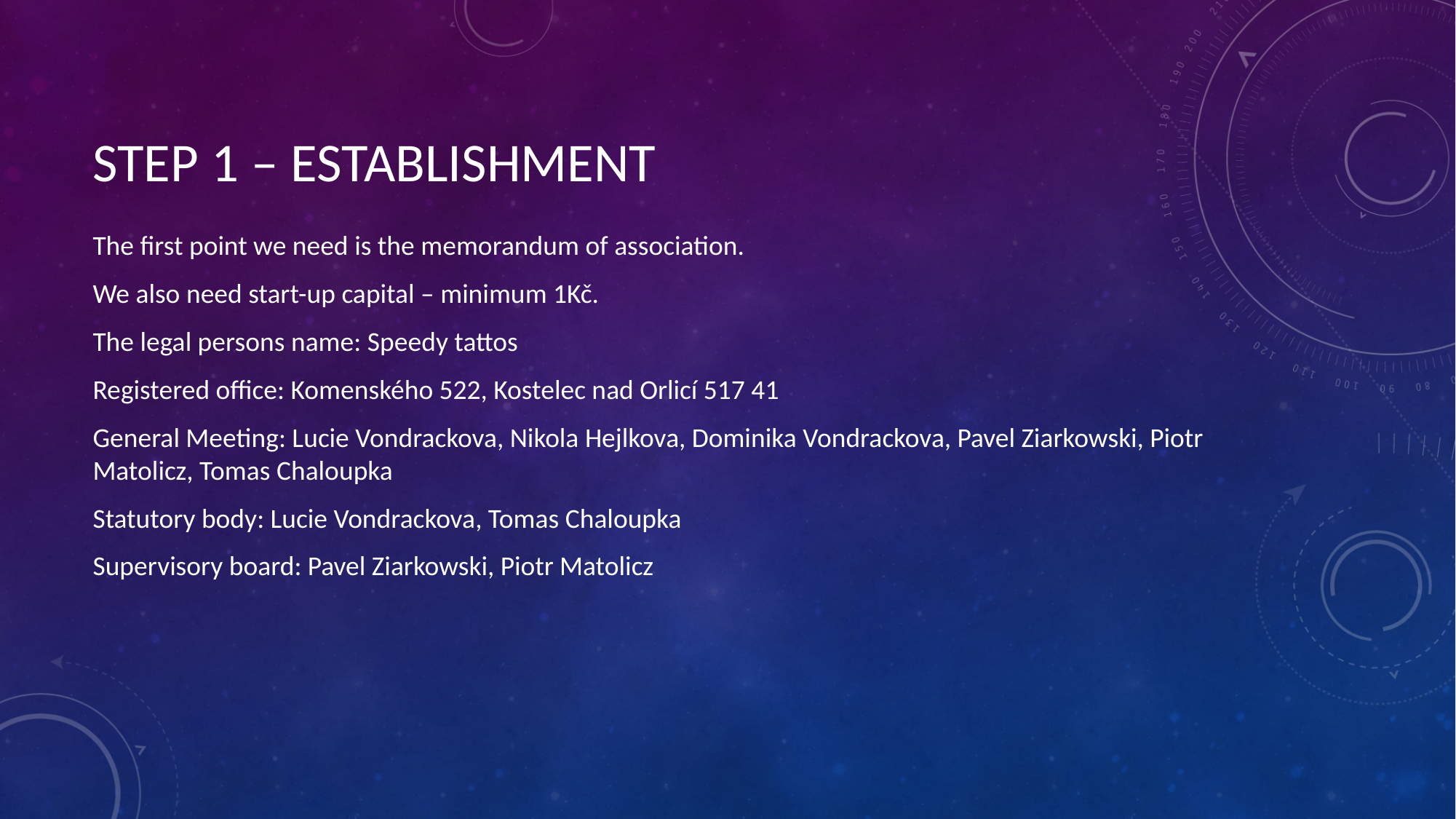

# Step 1 – establishment
The first point we need is the memorandum of association.
We also need start-up capital – minimum 1Kč.
The legal persons name: Speedy tattos
Registered office: Komenského 522, Kostelec nad Orlicí 517 41
General Meeting: Lucie Vondrackova, Nikola Hejlkova, Dominika Vondrackova, Pavel Ziarkowski, Piotr Matolicz, Tomas Chaloupka
Statutory body: Lucie Vondrackova, Tomas Chaloupka
Supervisory board: Pavel Ziarkowski, Piotr Matolicz